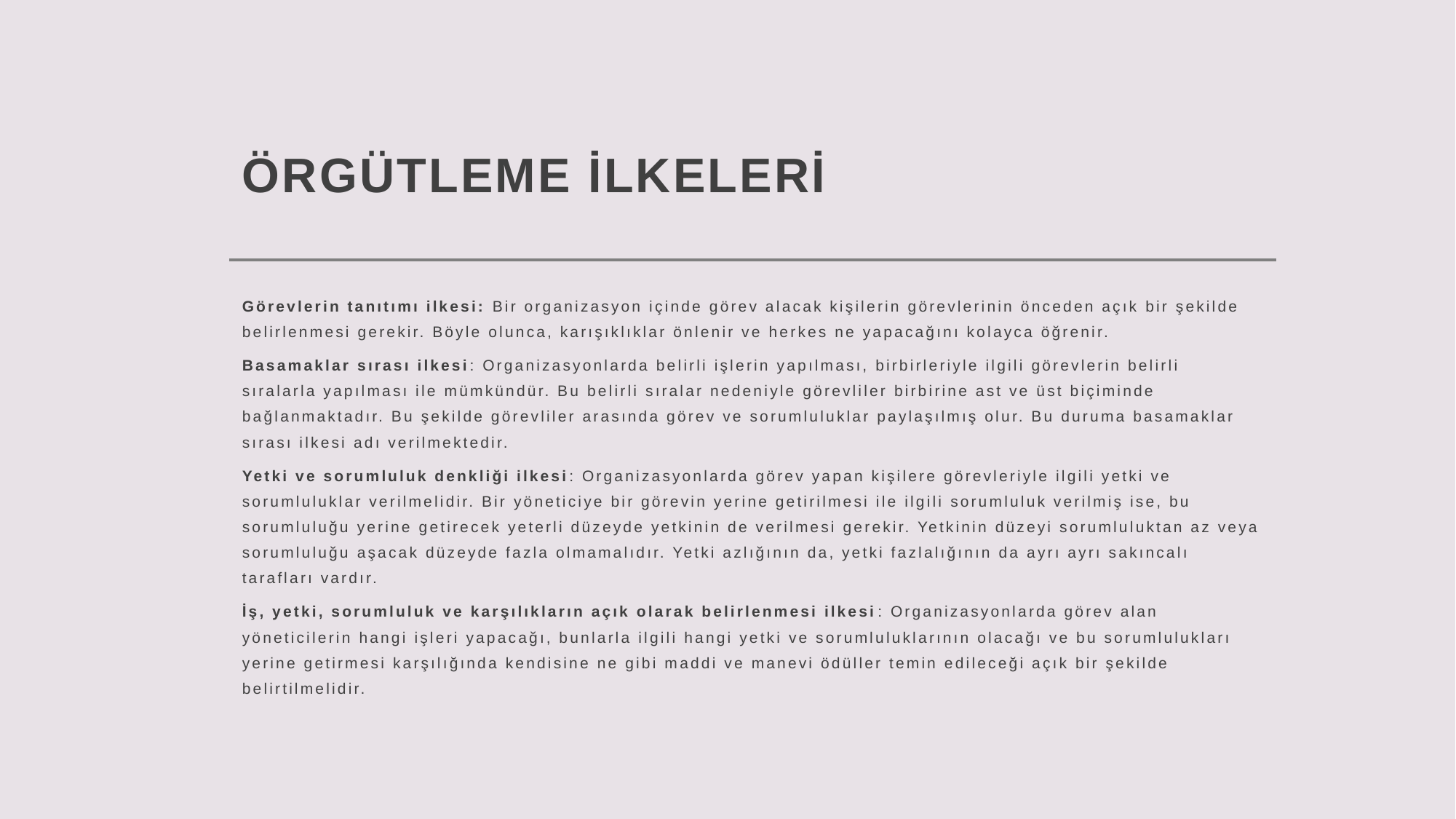

# ÖRGÜTLEME İLKELERİ
Görevlerin tanıtımı ilkesi: Bir organizasyon içinde görev alacak kişilerin görevlerinin önceden açık bir şekilde belirlenmesi gerekir. Böyle olunca, karışıklıklar önlenir ve herkes ne yapacağını kolayca öğrenir.
Basamaklar sırası ilkesi: Organizasyonlarda belirli işlerin yapılması, birbirleriyle ilgili görevlerin belirli sıralarla yapılması ile mümkündür. Bu belirli sıralar nedeniyle görevliler birbirine ast ve üst biçiminde bağlanmaktadır. Bu şekilde görevliler arasında görev ve sorumluluklar paylaşılmış olur. Bu duruma basamaklar sırası ilkesi adı verilmektedir.
Yetki ve sorumluluk denkliği ilkesi: Organizasyonlarda görev yapan kişilere görevleriyle ilgili yetki ve sorumluluklar verilmelidir. Bir yöneticiye bir görevin yerine getirilmesi ile ilgili sorumluluk verilmiş ise, bu sorumluluğu yerine getirecek yeterli düzeyde yetkinin de verilmesi gerekir. Yetkinin düzeyi sorumluluktan az veya sorumluluğu aşacak düzeyde fazla olmamalıdır. Yetki azlığının da, yetki fazlalığının da ayrı ayrı sakıncalı tarafları vardır.
İş, yetki, sorumluluk ve karşılıkların açık olarak belirlenmesi ilkesi: Organizasyonlarda görev alan yöneticilerin hangi işleri yapacağı, bunlarla ilgili hangi yetki ve sorumluluklarının olacağı ve bu sorumlulukları yerine getirmesi karşılığında kendisine ne gibi maddi ve manevi ödüller temin edileceği açık bir şekilde belirtilmelidir.